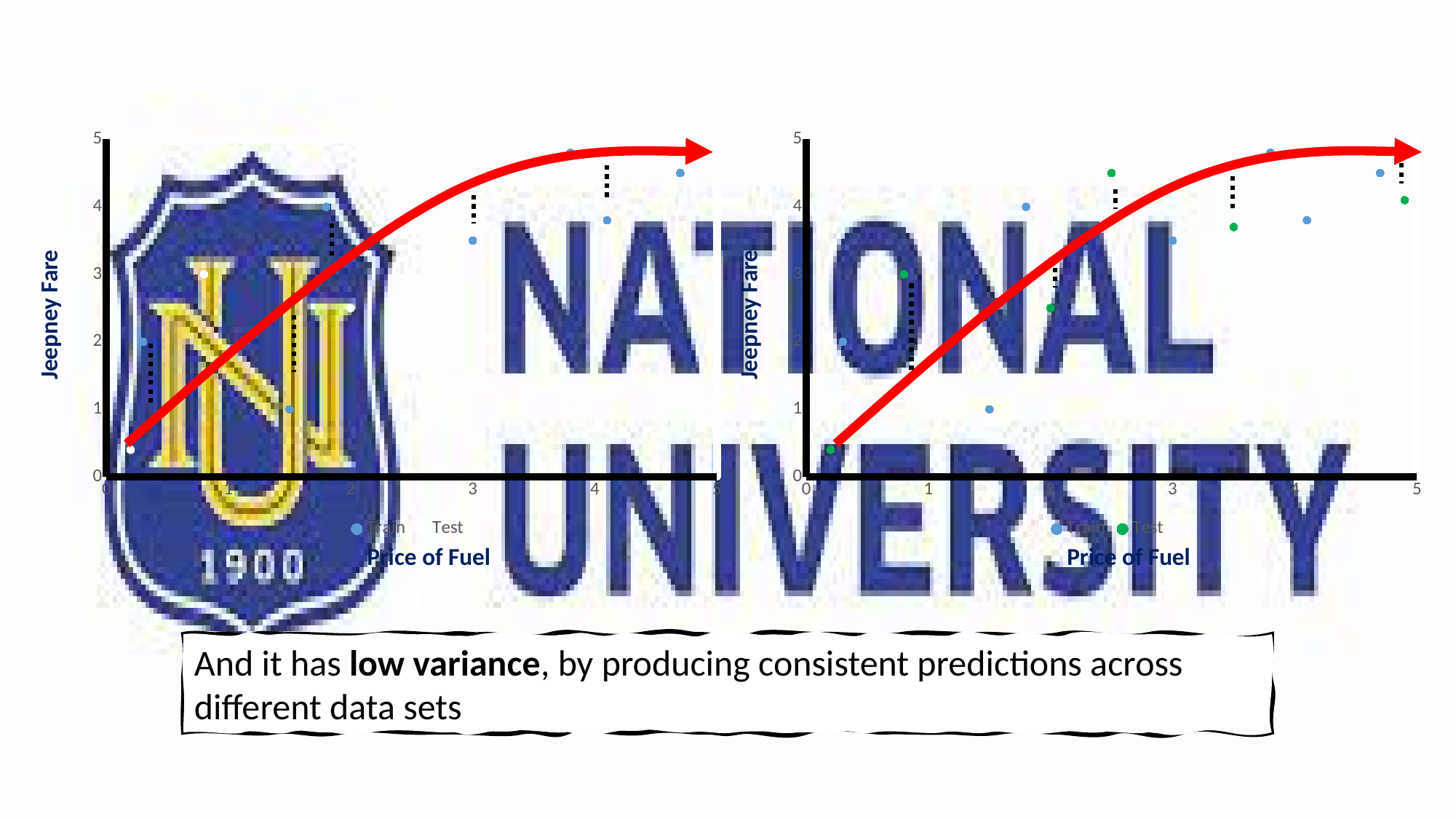

### Chart

| Category |  |  |
|---|---|---|
Jeepney Fare
Price of Fuel

### Chart

| Category |  |  |
|---|---|---|
Jeepney Fare
Price of Fuel

And it has low variance, by producing consistent predictions across different data sets